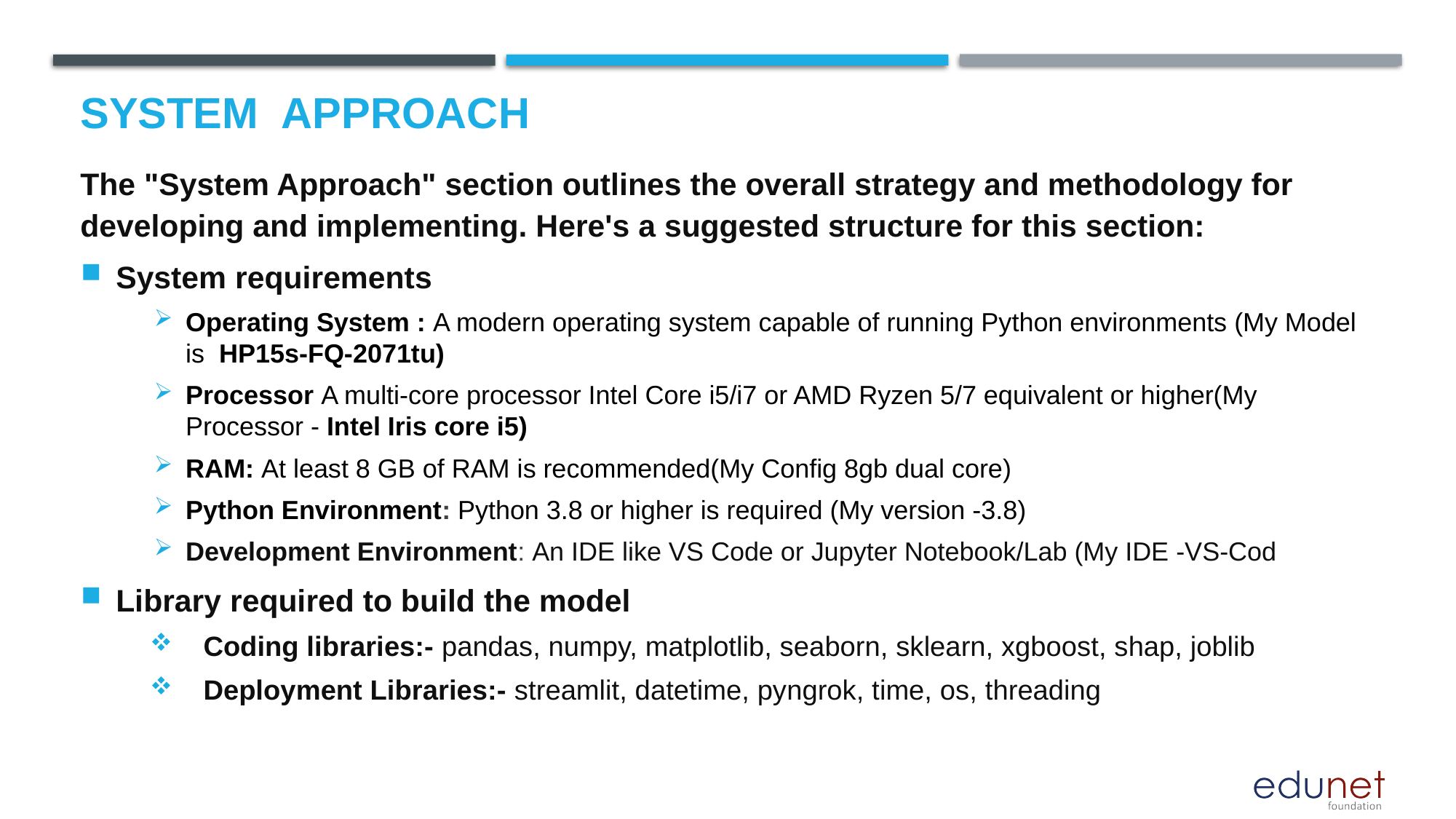

# System  Approach
The "System Approach" section outlines the overall strategy and methodology for developing and implementing. Here's a suggested structure for this section:
System requirements
Operating System : A modern operating system capable of running Python environments (My Model is  HP15s-FQ-2071tu)
Processor A multi-core processor Intel Core i5/i7 or AMD Ryzen 5/7 equivalent or higher(My Processor - Intel Iris core i5)
RAM: At least 8 GB of RAM is recommended(My Config 8gb dual core)
Python Environment: Python 3.8 or higher is required (My version -3.8)
Development Environment: An IDE like VS Code or Jupyter Notebook/Lab (My IDE -VS-Cod
Library required to build the model
Coding libraries:- pandas, numpy, matplotlib, seaborn, sklearn, xgboost, shap, joblib
Deployment Libraries:- streamlit, datetime, pyngrok, time, os, threading